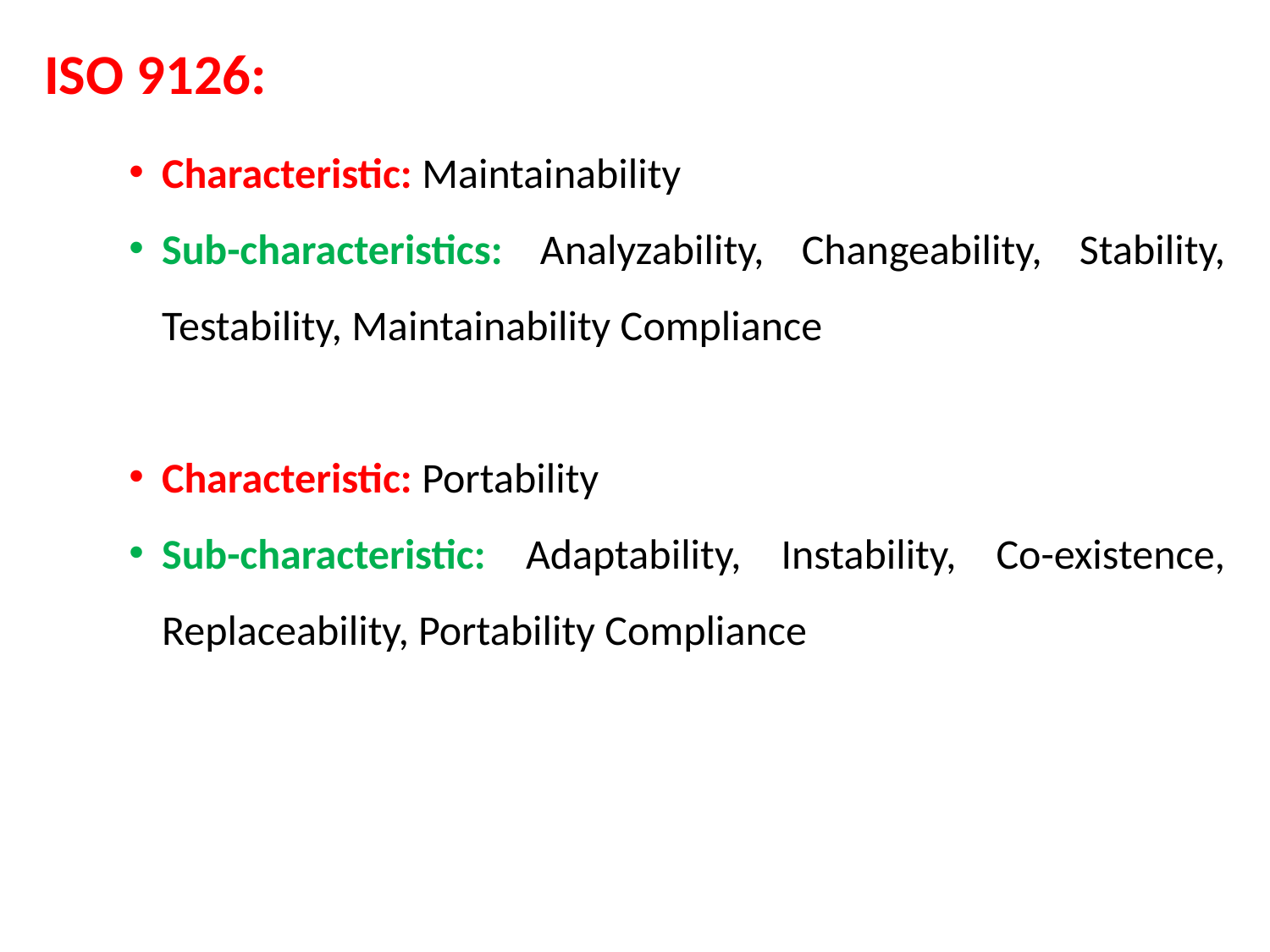

ISO 9126:
Characteristic: Maintainability
Sub-characteristics: Analyzability, Changeability, Stability, Testability, Maintainability Compliance

Characteristic: Portability
Sub-characteristic: Adaptability, Instability, Co-existence, Replaceability, Portability Compliance